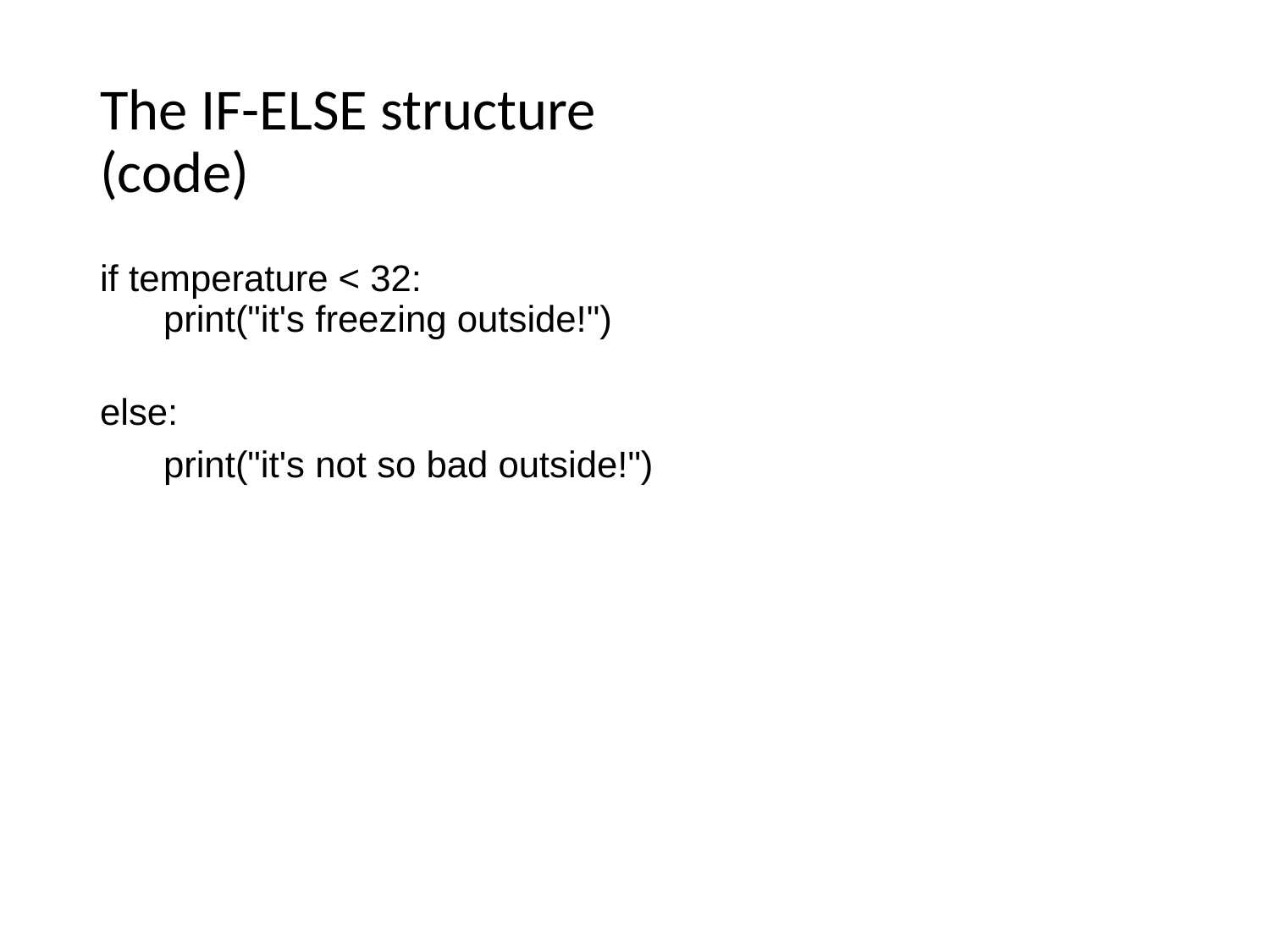

# The IF-ELSE structure
(code)
if temperature < 32:
print("it's freezing outside!")
else:
print("it's not so bad outside!")